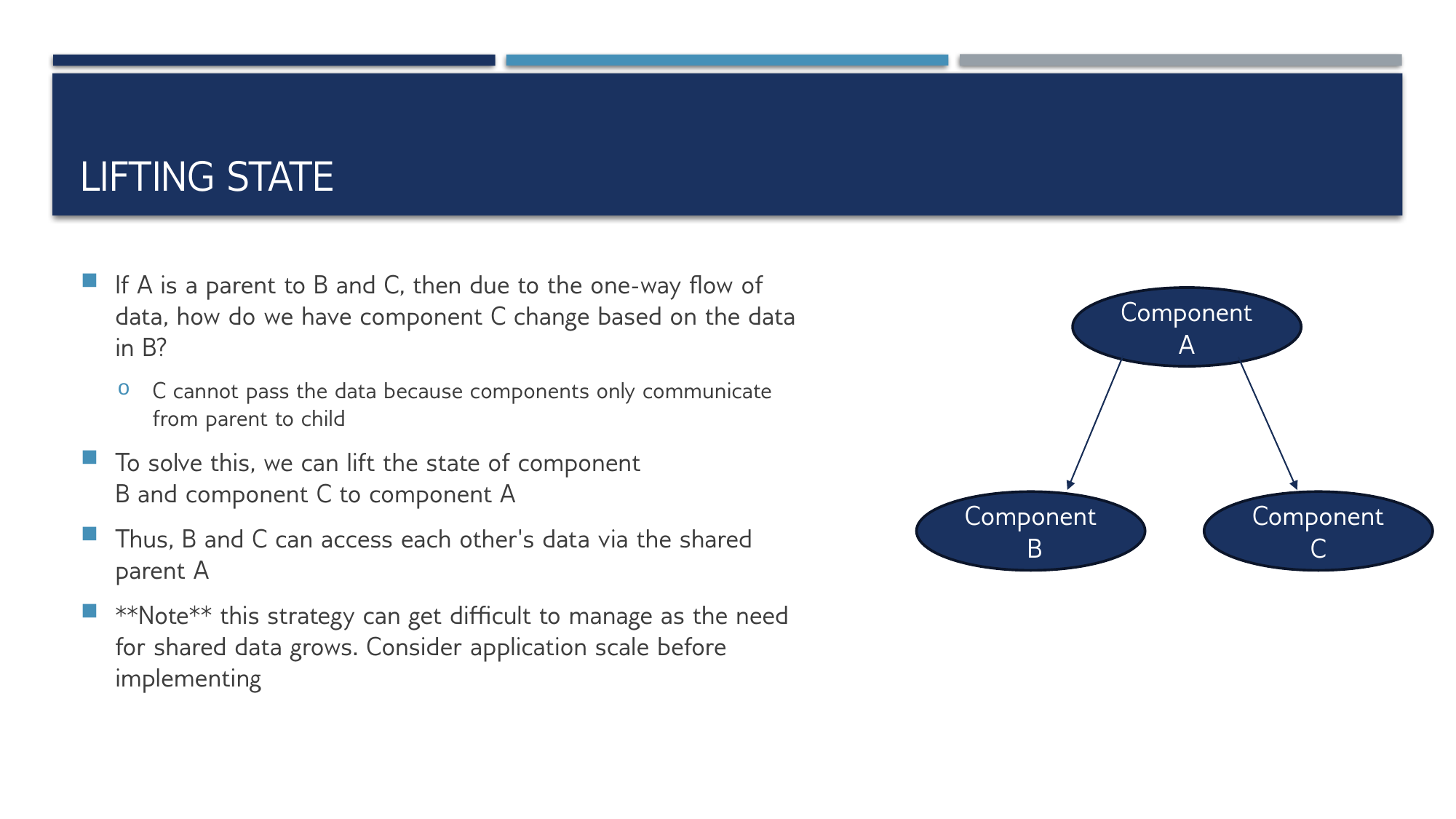

# Lifting State
If A is a parent to B and C, then due to the one-way flow of data, how do we have component C change based on the data in B?
C cannot pass the data because components only communicate from parent to child
To solve this, we can lift the state of component B and component C to component A
Thus, B and C can access each other's data via the shared parent A
**Note** this strategy can get difficult to manage as the need for shared data grows. Consider application scale before implementing
Component A
Component B
Component C